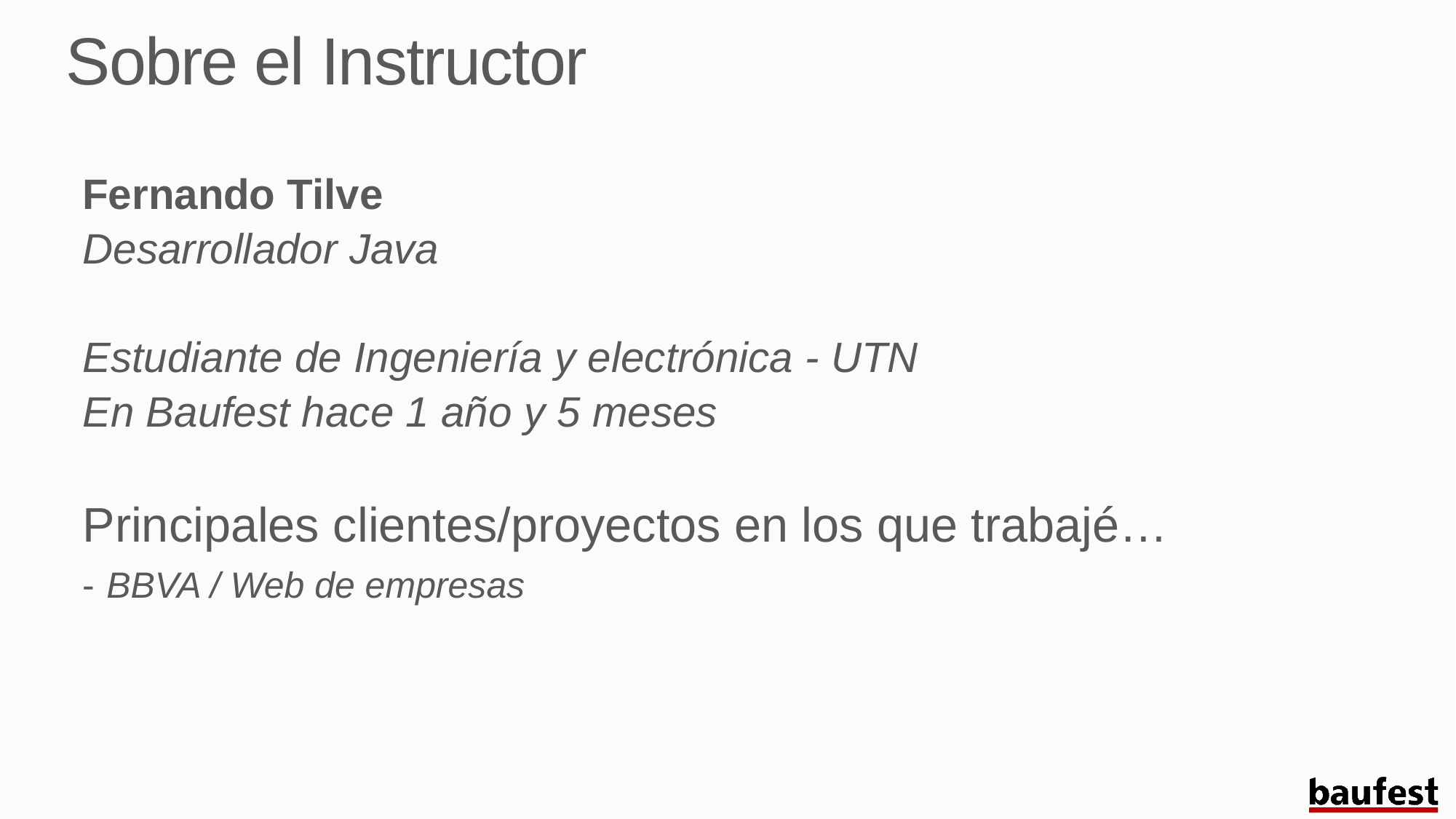

# Sobre el Instructor
Fernando Tilve
Desarrollador Java

Estudiante de Ingeniería y electrónica - UTN
En Baufest hace 1 año y 5 meses

Principales clientes/proyectos en los que trabajé…
- BBVA / Web de empresas